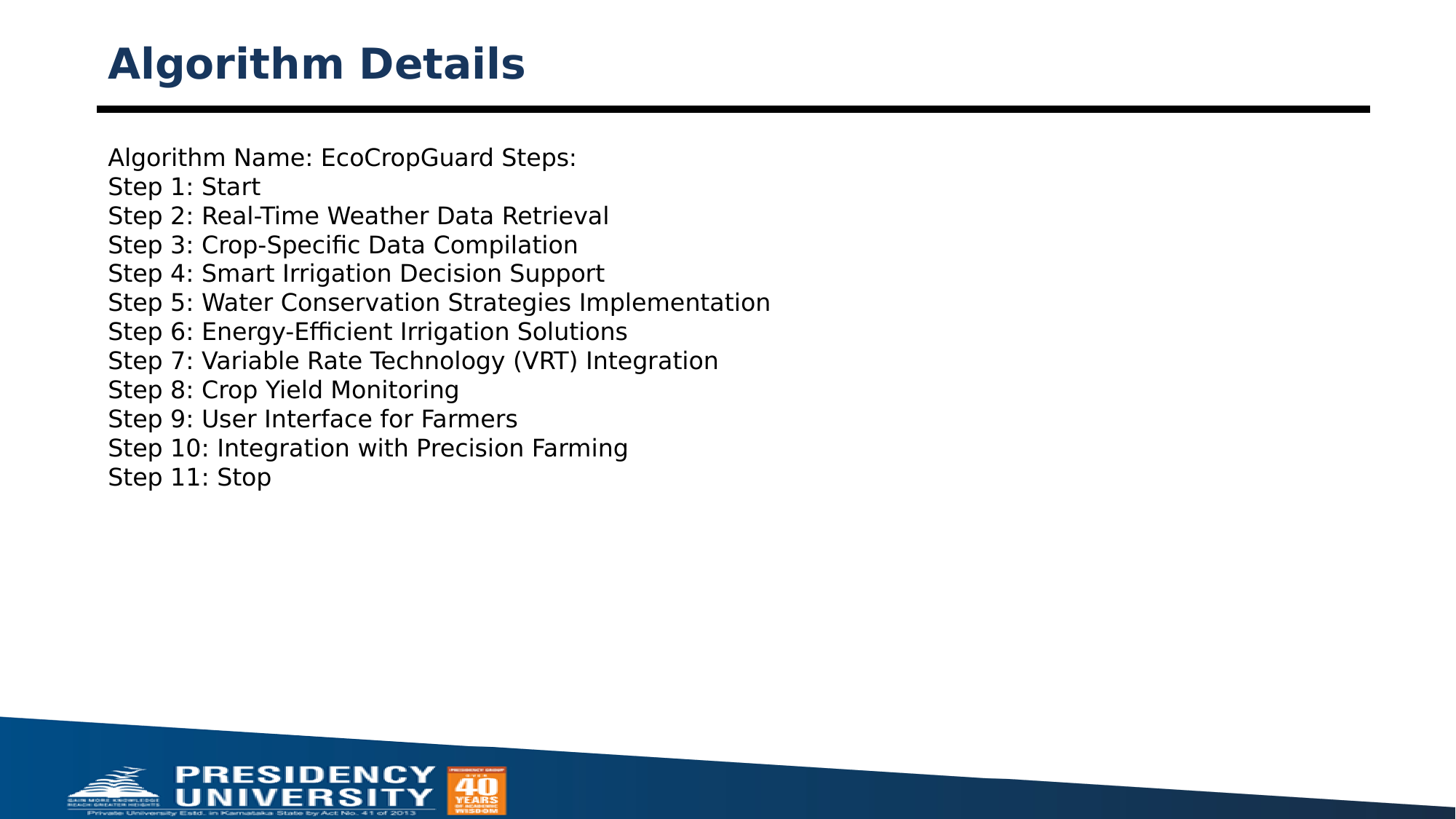

# Algorithm Details
Algorithm Name: EcoCropGuard Steps:
Step 1: Start
Step 2: Real-Time Weather Data Retrieval
Step 3: Crop-Specific Data Compilation
Step 4: Smart Irrigation Decision Support
Step 5: Water Conservation Strategies Implementation
Step 6: Energy-Efficient Irrigation Solutions
Step 7: Variable Rate Technology (VRT) Integration
Step 8: Crop Yield Monitoring
Step 9: User Interface for Farmers
Step 10: Integration with Precision Farming
Step 11: Stop